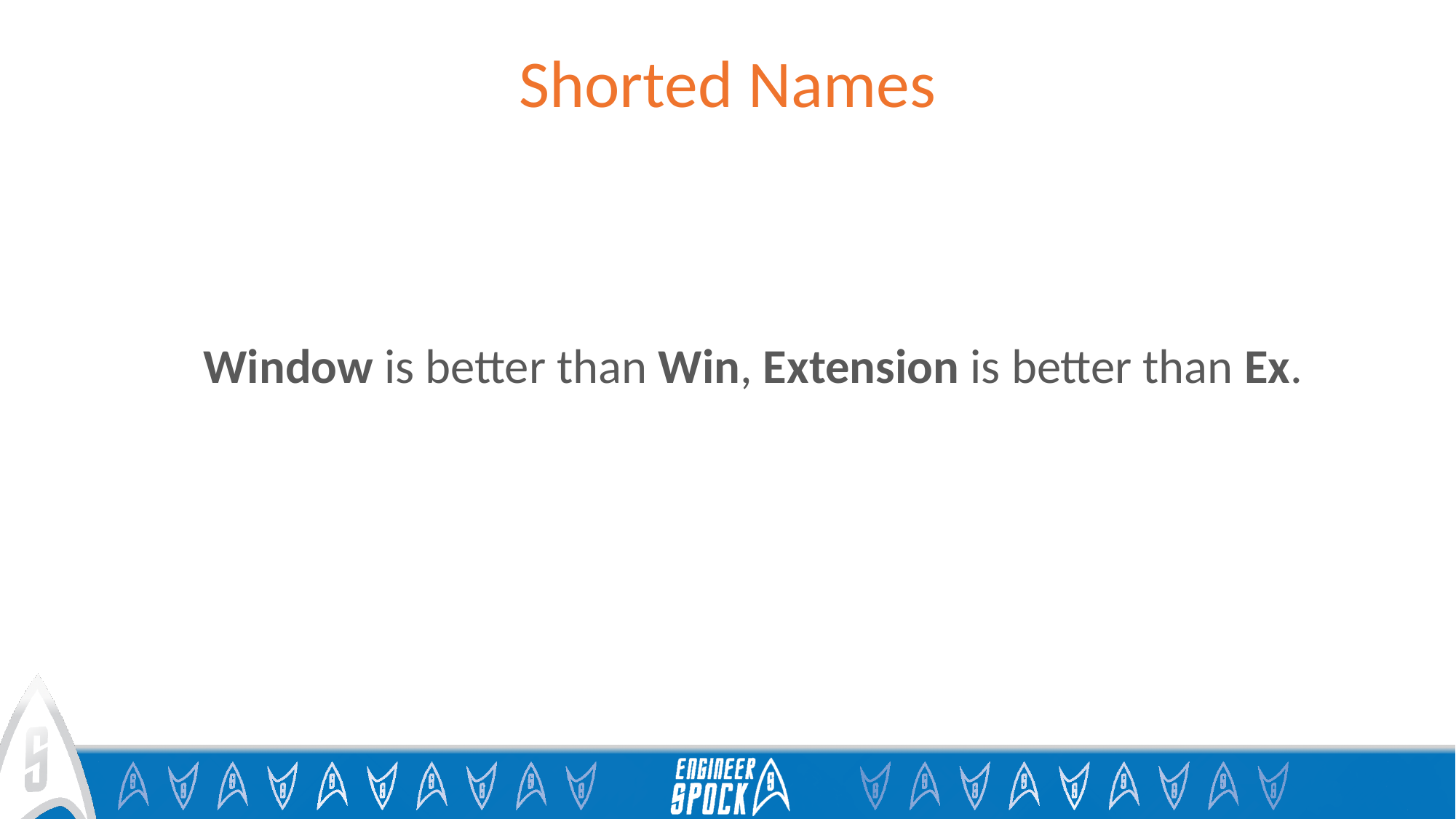

# Shorted Names
Window is better than Win, Extension is better than Ex.